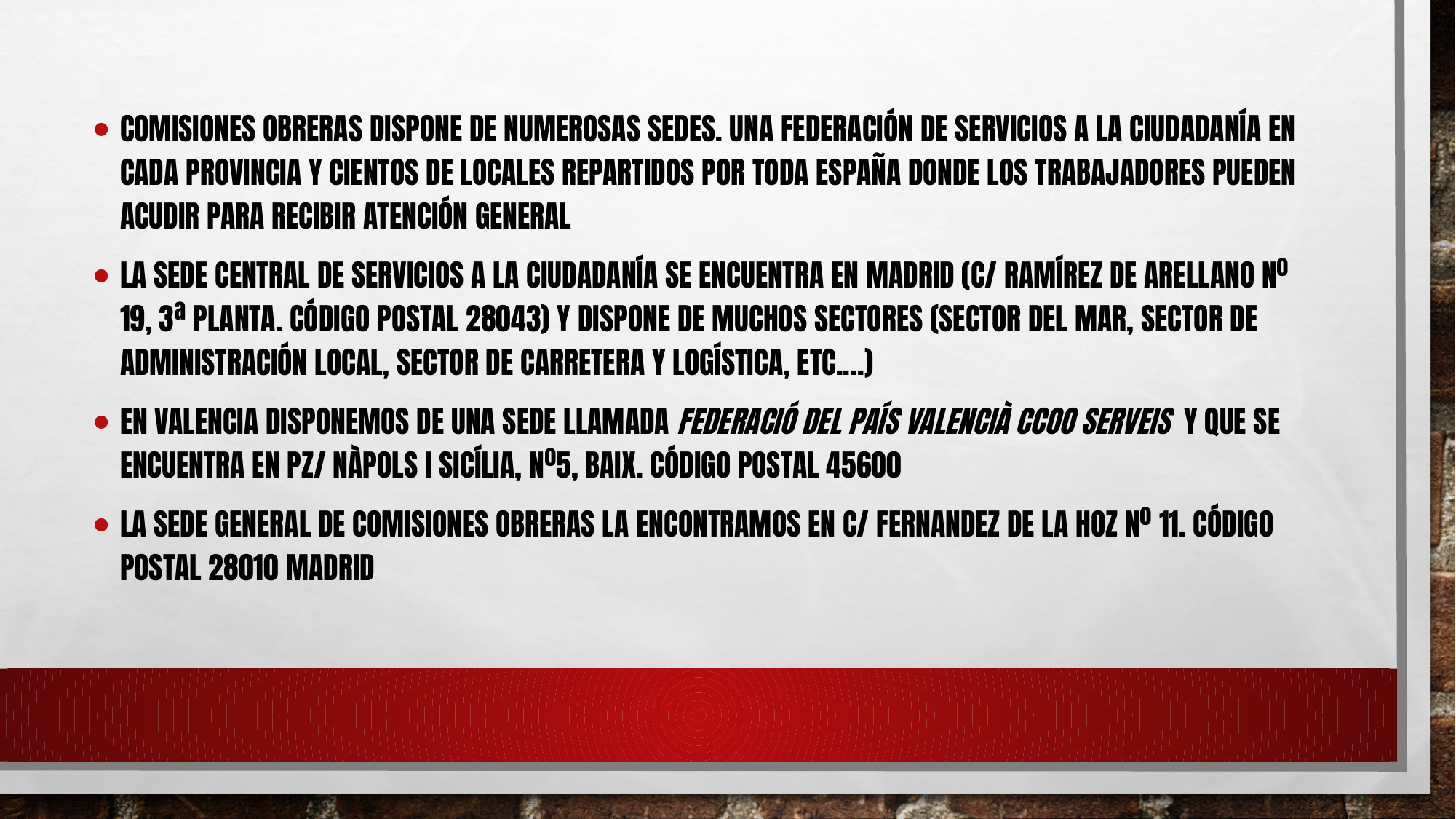

Comisiones obreras dispone de numerosas sedes. Una federación de Servicios a la ciudadanía en cada provincia y cientos de locales repartidos por toda España donde los trabajadores pueden acudir para recibir atención general
La sede central de Servicios a la ciudadanía se encuentra en Madrid (C/ Ramírez de Arellano nº 19, 3ª Planta. Código Postal 28043) y dispone de muchos sectores (Sector del mar, sector de administración local, sector de carretera y logística, etc.…)
En valencia disponemos de una sede llamada Federació del País Valencià CCOO Serveis  y que se encuentra en PZ/ Nàpols i Sicília, nº5, Baix. Código postal 45600
La sede general de comisiones obreras la encontramos en C/ Fernandez de la Hoz nº 11. Código Postal 28010 Madrid